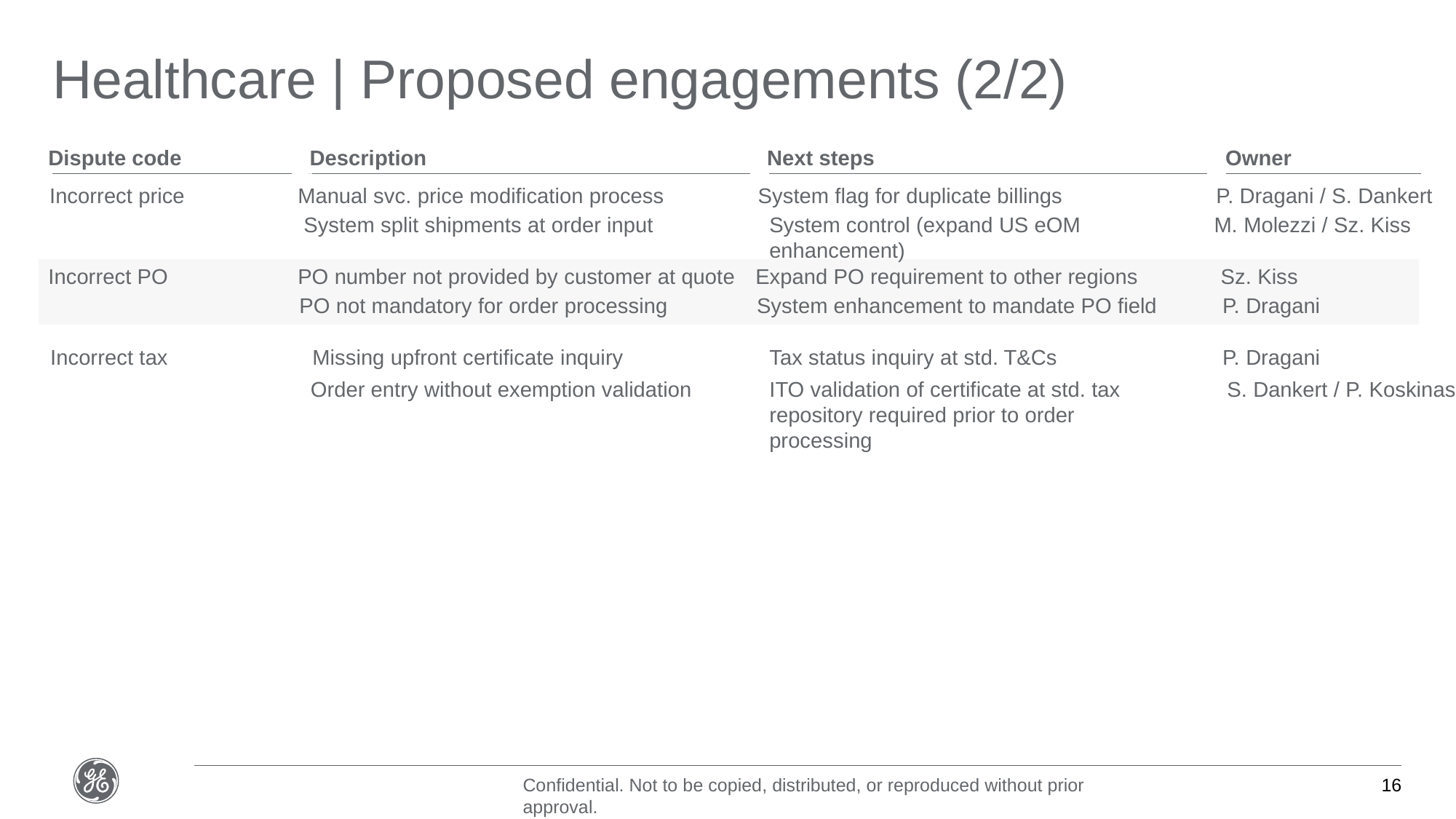

Healthcare | Proposed engagements (2/2)

Dispute code
Description
Next steps
Owner

Incorrect price
Manual svc. price modification process
System flag for duplicate billings
P. Dragani / S. Dankert
System control (expand US eOM enhancement)
System split shipments at order input
M. Molezzi / Sz. Kiss

Incorrect PO
PO number not provided by customer at quote
Expand PO requirement to other regions
Sz. Kiss
PO not mandatory for order processing
System enhancement to mandate PO field
P. Dragani
Incorrect tax
Missing upfront certificate inquiry
Tax status inquiry at std. T&Cs
P. Dragani
Order entry without exemption validation
ITO validation of certificate at std. tax repository required prior to order processing
S. Dankert / P. Koskinas
16